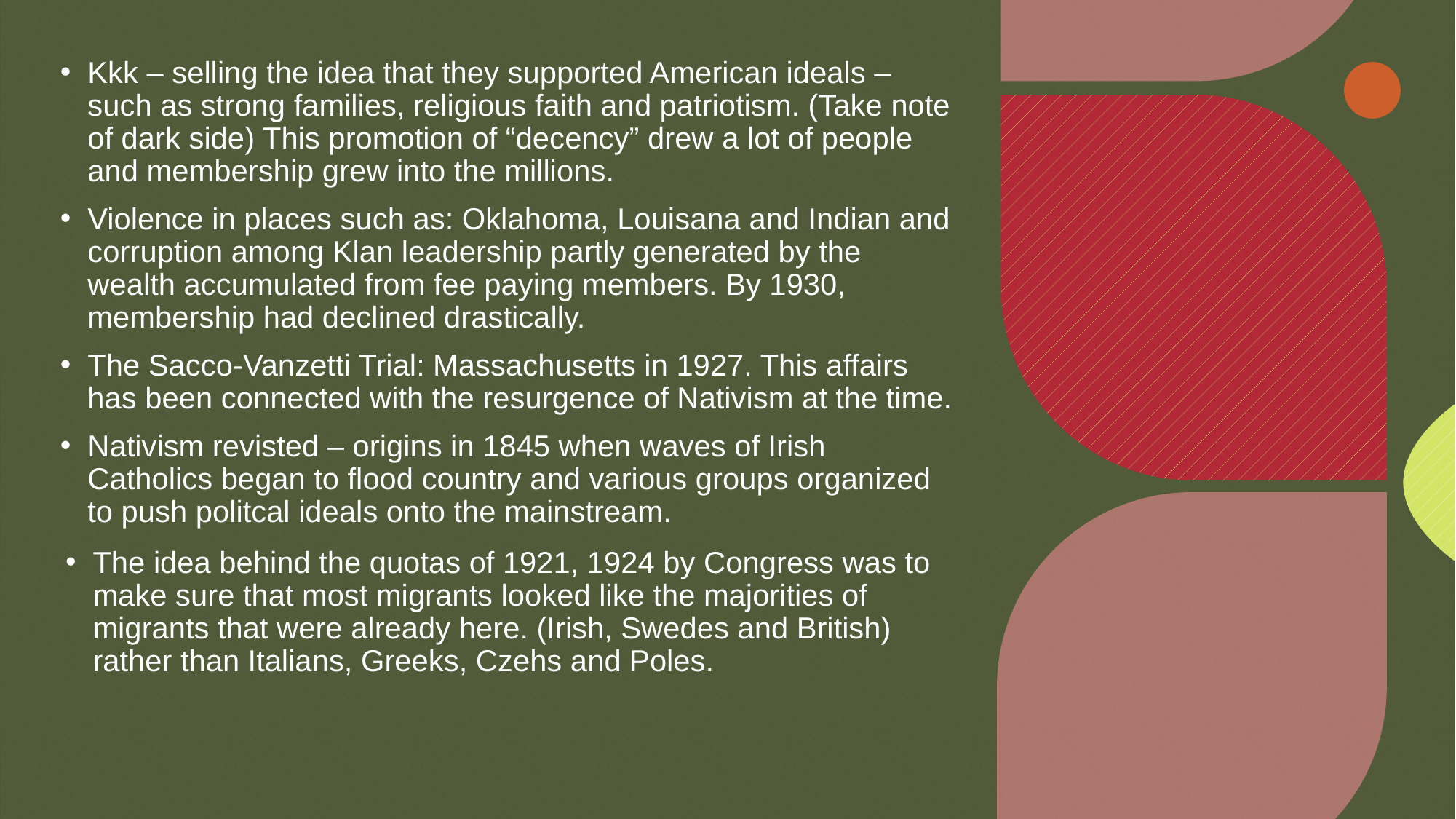

Kkk – selling the idea that they supported American ideals – such as strong families, religious faith and patriotism. (Take note of dark side) This promotion of “decency” drew a lot of people and membership grew into the millions.
Violence in places such as: Oklahoma, Louisana and Indian and corruption among Klan leadership partly generated by the wealth accumulated from fee paying members. By 1930, membership had declined drastically.
The Sacco-Vanzetti Trial: Massachusetts in 1927. This affairs has been connected with the resurgence of Nativism at the time.
Nativism revisted – origins in 1845 when waves of Irish Catholics began to flood country and various groups organized to push politcal ideals onto the mainstream.

The idea behind the quotas of 1921, 1924 by Congress was to make sure that most migrants looked like the majorities of migrants that were already here. (Irish, Swedes and British) rather than Italians, Greeks, Czehs and Poles.